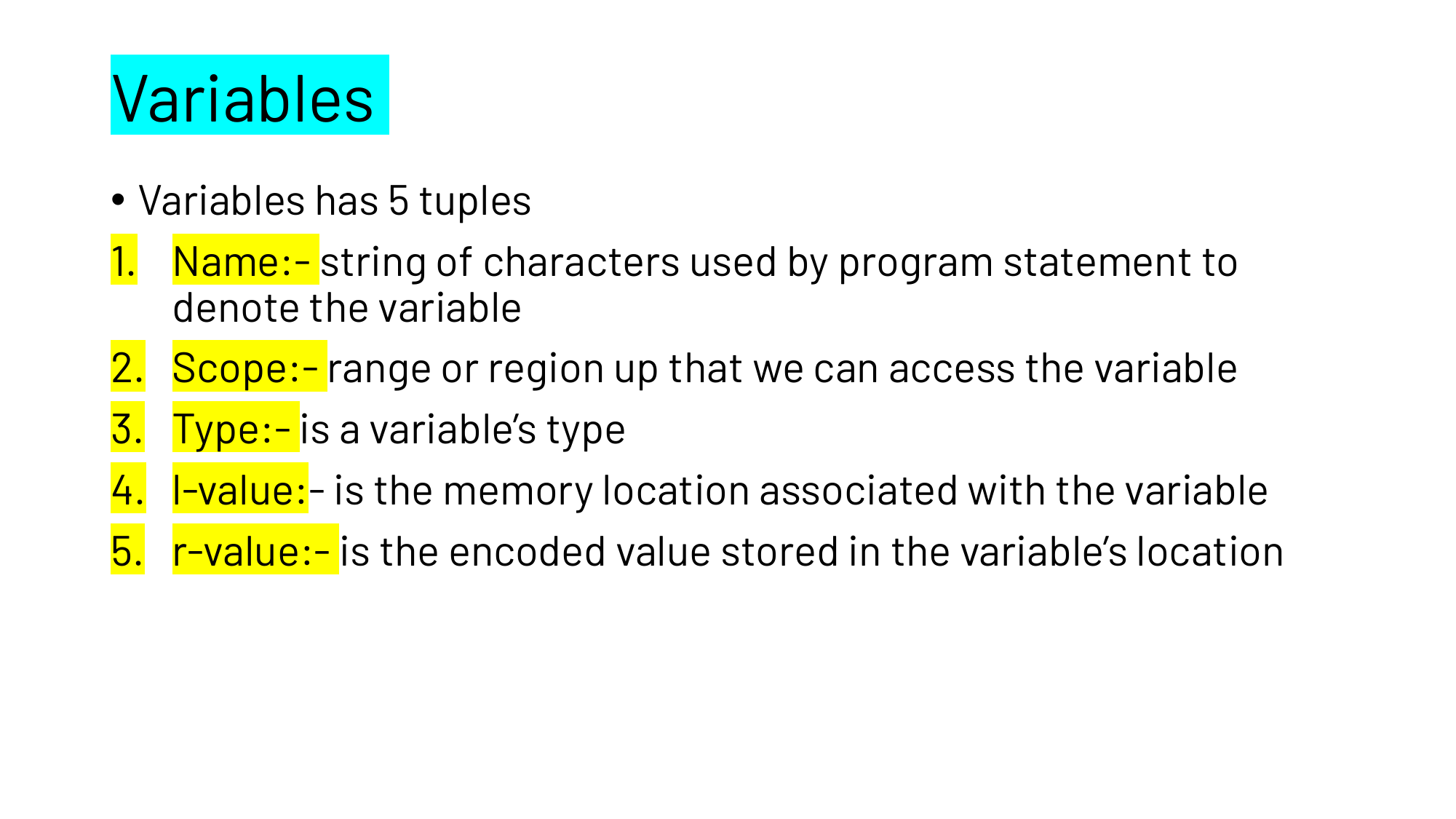

# Variables
Variables has 5 tuples
Name:- string of characters used by program statement to denote the variable
Scope:- range or region up that we can access the variable
Type:- is a variable’s type
l-value:- is the memory location associated with the variable
r-value:- is the encoded value stored in the variable’s location